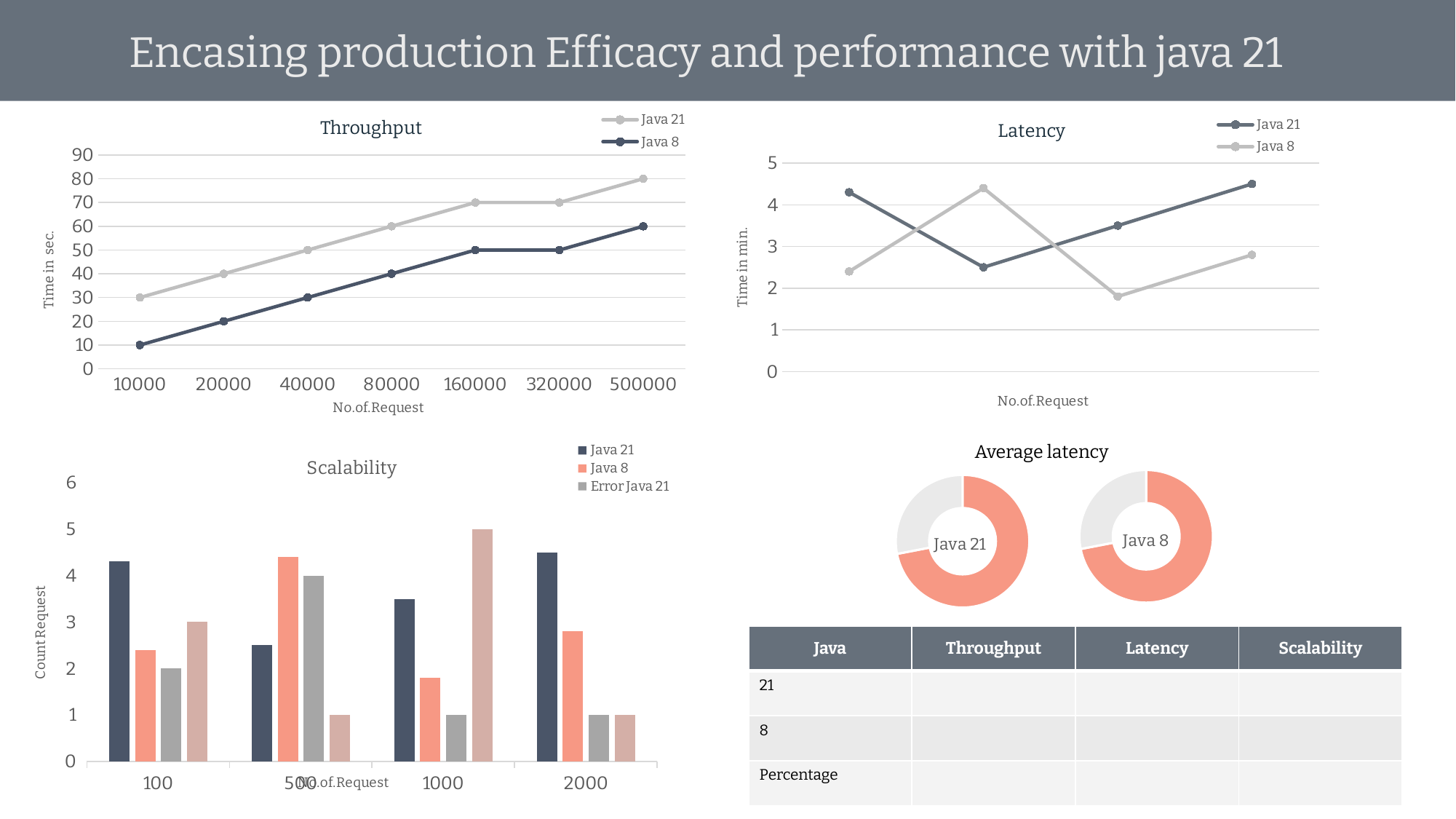

Encasing production Efficacy and performance with java 21

### Chart: Latency

| Category | Java 21 | Java 8 |
|---|---|---|
| Category 1 | 4.3 | 2.4 |
| Category 2 | 2.5 | 4.4 |
| Category 3 | 3.5 | 1.8 |
| Category 4 | 4.5 | 2.8 |

### Chart: Throughput

| Category | Java 21 | Java 8 |
|---|---|---|
| 10000 | 30.0 | 10.0 |
| 20000 | 40.0 | 20.0 |
| 40000 | 50.0 | 30.0 |
| 80000 | 60.0 | 40.0 |
| 160000 | 70.0 | 50.0 |
| 320000 | 70.0 | 50.0 |
| 500000 | 80.0 | 60.0 |
Average latency

### Chart: Scalability

| Category | Java 21 | Java 8 | Error Java 21 | Error Java 8 |
|---|---|---|---|---|
| 100 | 4.3 | 2.4 | 2.0 | 3.0 |
| 500 | 2.5 | 4.4 | 4.0 | 1.0 |
| 1000 | 3.5 | 1.8 | 1.0 | 5.0 |
| 2000 | 4.5 | 2.8 | 1.0 | 1.0 |

### Chart: Java 8

| Category | Sales |
|---|---|
| 1st Qtr | 8.2 |
| 2nd Qtr | 3.2 |

### Chart: Java 21

| Category | Sales |
|---|---|
| 1st Qtr | 8.2 |
| 2nd Qtr | 3.2 |
| Java | Throughput | Latency | Scalability |
| --- | --- | --- | --- |
| 21 |  |  |  |
| 8 |  |  |  |
| Percentage |  |  |  |